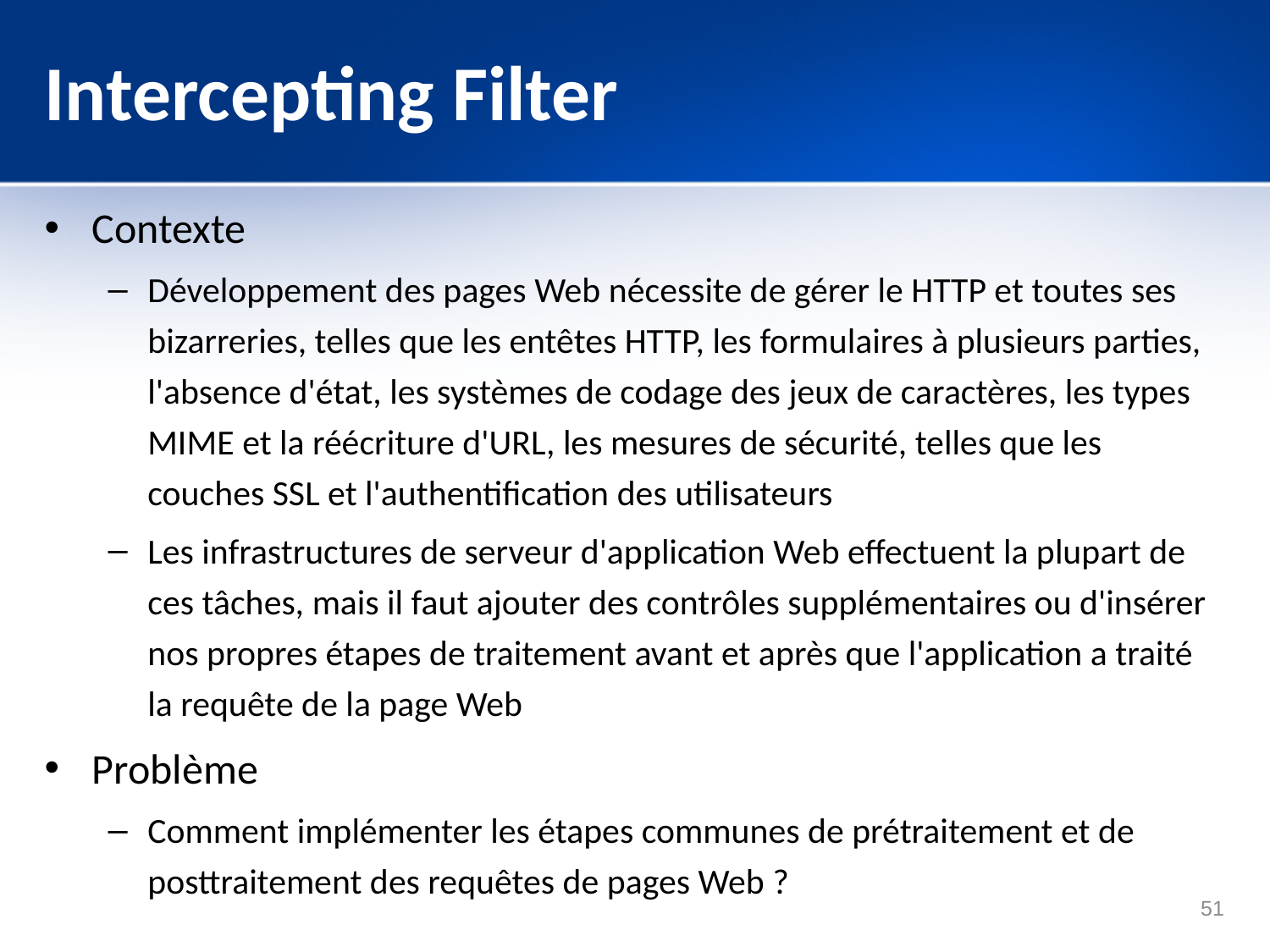

# Intercepting Filter
Contexte
Développement des pages Web nécessite de gérer le HTTP et toutes ses bizarreries, telles que les entêtes HTTP, les formulaires à plusieurs parties, l'absence d'état, les systèmes de codage des jeux de caractères, les types MIME et la réécriture d'URL, les mesures de sécurité, telles que les couches SSL et l'authentification des utilisateurs
Les infrastructures de serveur d'application Web effectuent la plupart de ces tâches, mais il faut ajouter des contrôles supplémentaires ou d'insérer nos propres étapes de traitement avant et après que l'application a traité la requête de la page Web
Problème
Comment implémenter les étapes communes de prétraitement et de posttraitement des requêtes de pages Web ?
51